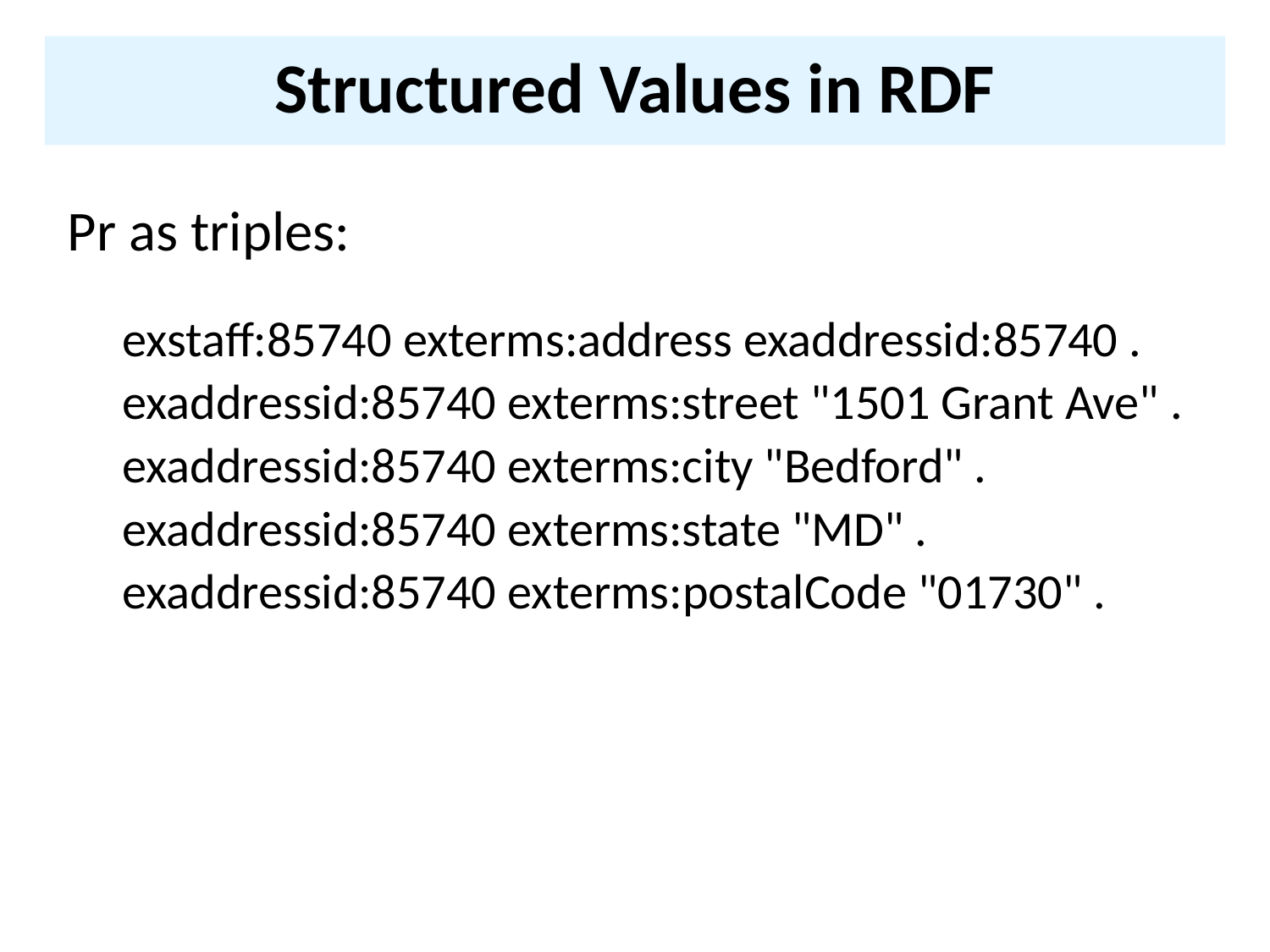

# Structured Values in RDF
Pr as triples:

exstaff:85740 exterms:address exaddressid:85740 .
exaddressid:85740 exterms:street "1501 Grant Ave" .
exaddressid:85740 exterms:city "Bedford" .
exaddressid:85740 exterms:state "MD" .
exaddressid:85740 exterms:postalCode "01730" .